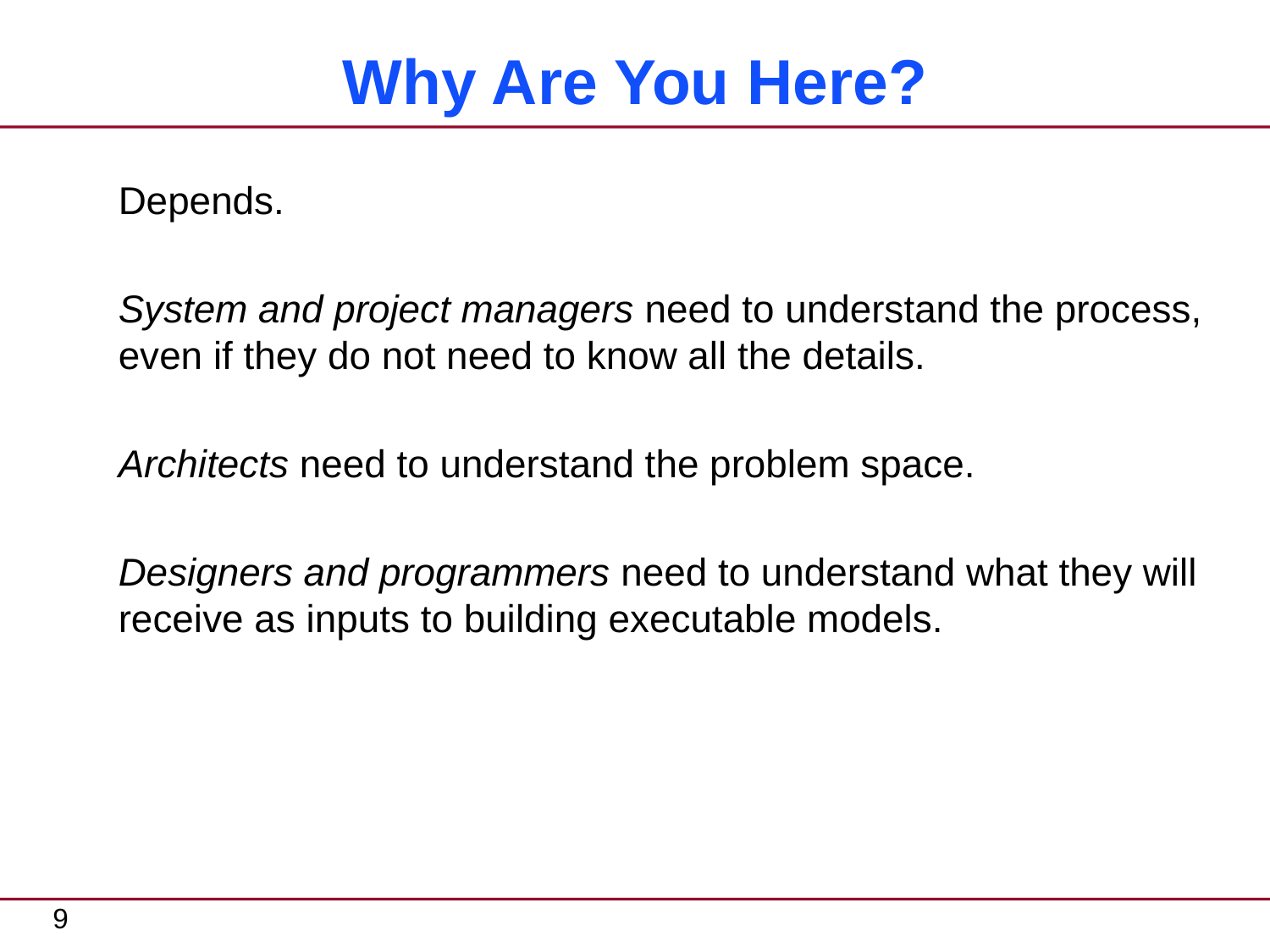

# Why Are You Here?
Depends.

System and project managers need to understand the process, even if they do not need to know all the details.

Architects need to understand the problem space.

Designers and programmers need to understand what they will receive as inputs to building executable models.